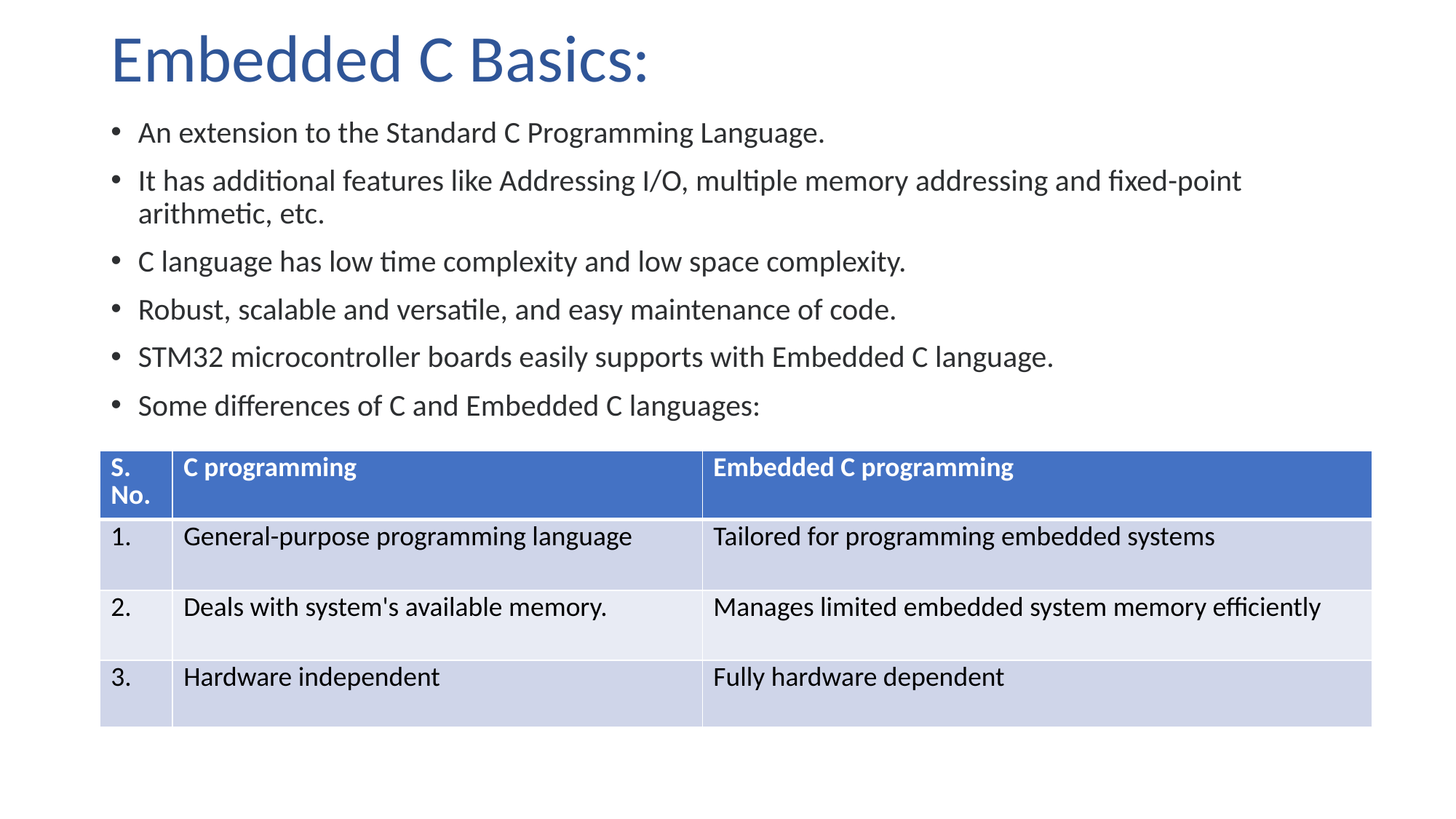

# Embedded C Basics:
An extension to the Standard C Programming Language.
It has additional features like Addressing I/O, multiple memory addressing and fixed-point arithmetic, etc.
C language has low time complexity and low space complexity.
Robust, scalable and versatile, and easy maintenance of code.
STM32 microcontroller boards easily supports with Embedded C language.
Some differences of C and Embedded C languages:

| S. No. | C programming | Embedded C programming |
| --- | --- | --- |
| 1. | General-purpose programming language | Tailored for programming embedded systems |
| 2. | Deals with system's available memory. | Manages limited embedded system memory efficiently |
| 3. | Hardware independent | Fully hardware dependent |